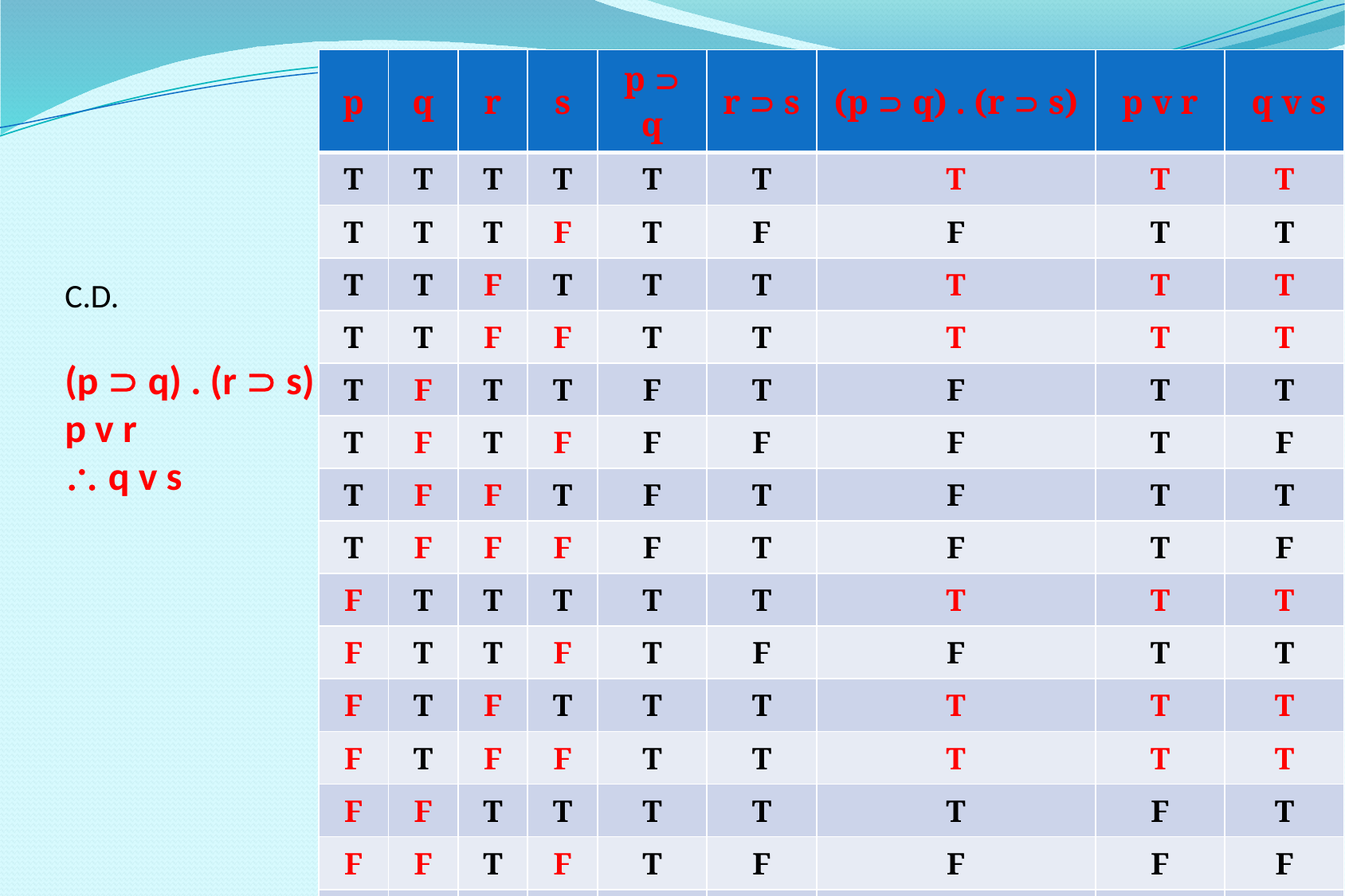

# C.D. (p ⊃ q) . (r ⊃ s) p v r ∴ q v s
| p | q | r | s | p ⊃ q | r ⊃ s | (p ⊃ q) . (r ⊃ s) | p v r | q v s |
| --- | --- | --- | --- | --- | --- | --- | --- | --- |
| T | T | T | T | T | T | T | T | T |
| T | T | T | F | T | F | F | T | T |
| T | T | F | T | T | T | T | T | T |
| T | T | F | F | T | T | T | T | T |
| T | F | T | T | F | T | F | T | T |
| T | F | T | F | F | F | F | T | F |
| T | F | F | T | F | T | F | T | T |
| T | F | F | F | F | T | F | T | F |
| F | T | T | T | T | T | T | T | T |
| F | T | T | F | T | F | F | T | T |
| F | T | F | T | T | T | T | T | T |
| F | T | F | F | T | T | T | T | T |
| F | F | T | T | T | T | T | F | T |
| F | F | T | F | T | F | F | F | F |
| F | F | F | T | T | T | T | F | T |
| F | F | F | F | T | T | T | F | F |